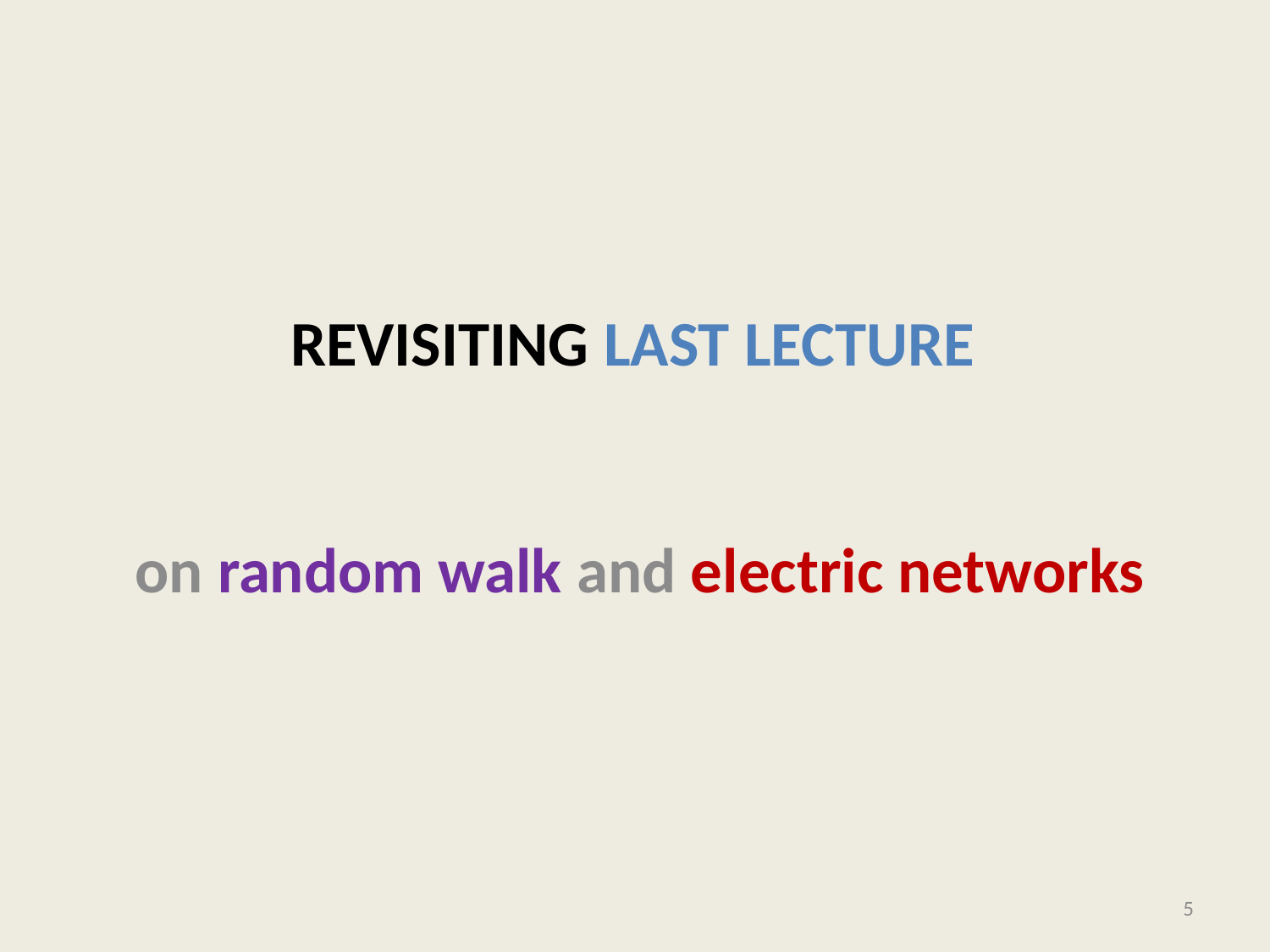

# REVisiting Last Lecture
on random walk and electric networks
5